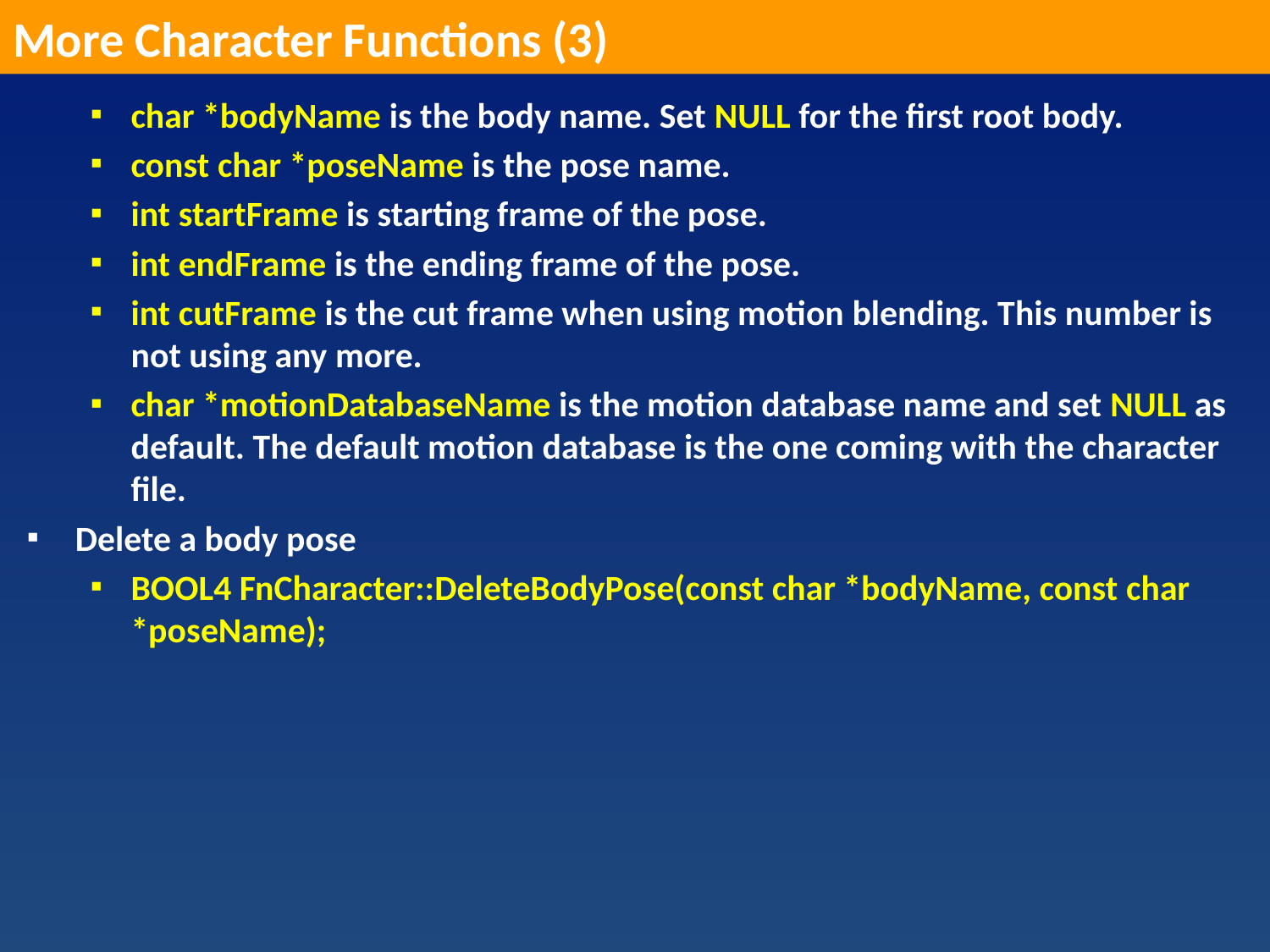

More Character Functions (3)
char *bodyName is the body name. Set NULL for the first root body.
const char *poseName is the pose name.
int startFrame is starting frame of the pose.
int endFrame is the ending frame of the pose.
int cutFrame is the cut frame when using motion blending. This number is not using any more.
char *motionDatabaseName is the motion database name and set NULL as default. The default motion database is the one coming with the character file.
Delete a body pose
BOOL4 FnCharacter::DeleteBodyPose(const char *bodyName, const char *poseName);